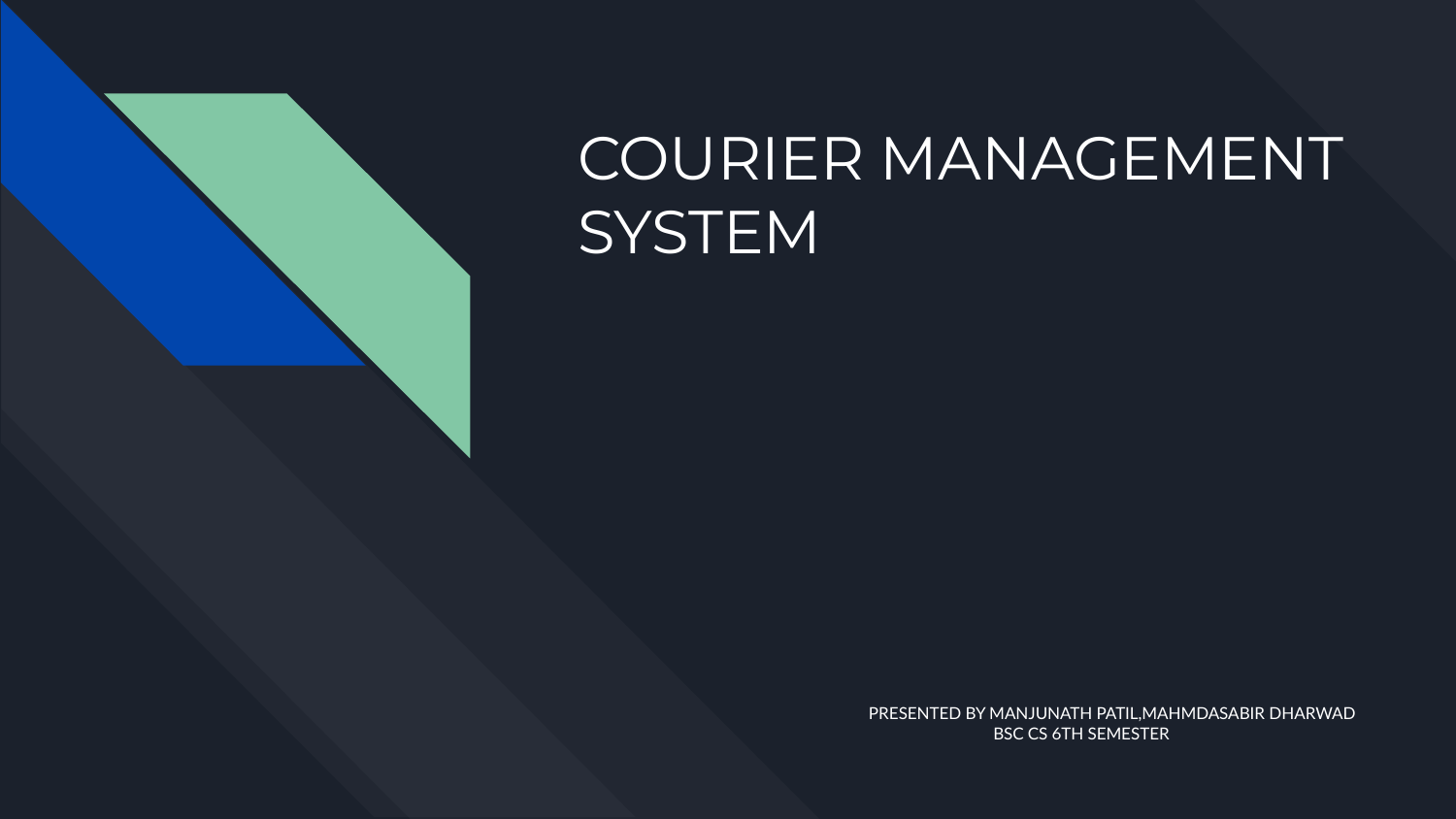

# COURIER MANAGEMENT SYSTEM
PRESENTED BY MANJUNATH PATIL,MAHMDASABIR DHARWAD
		        BSC CS 6TH SEMESTER